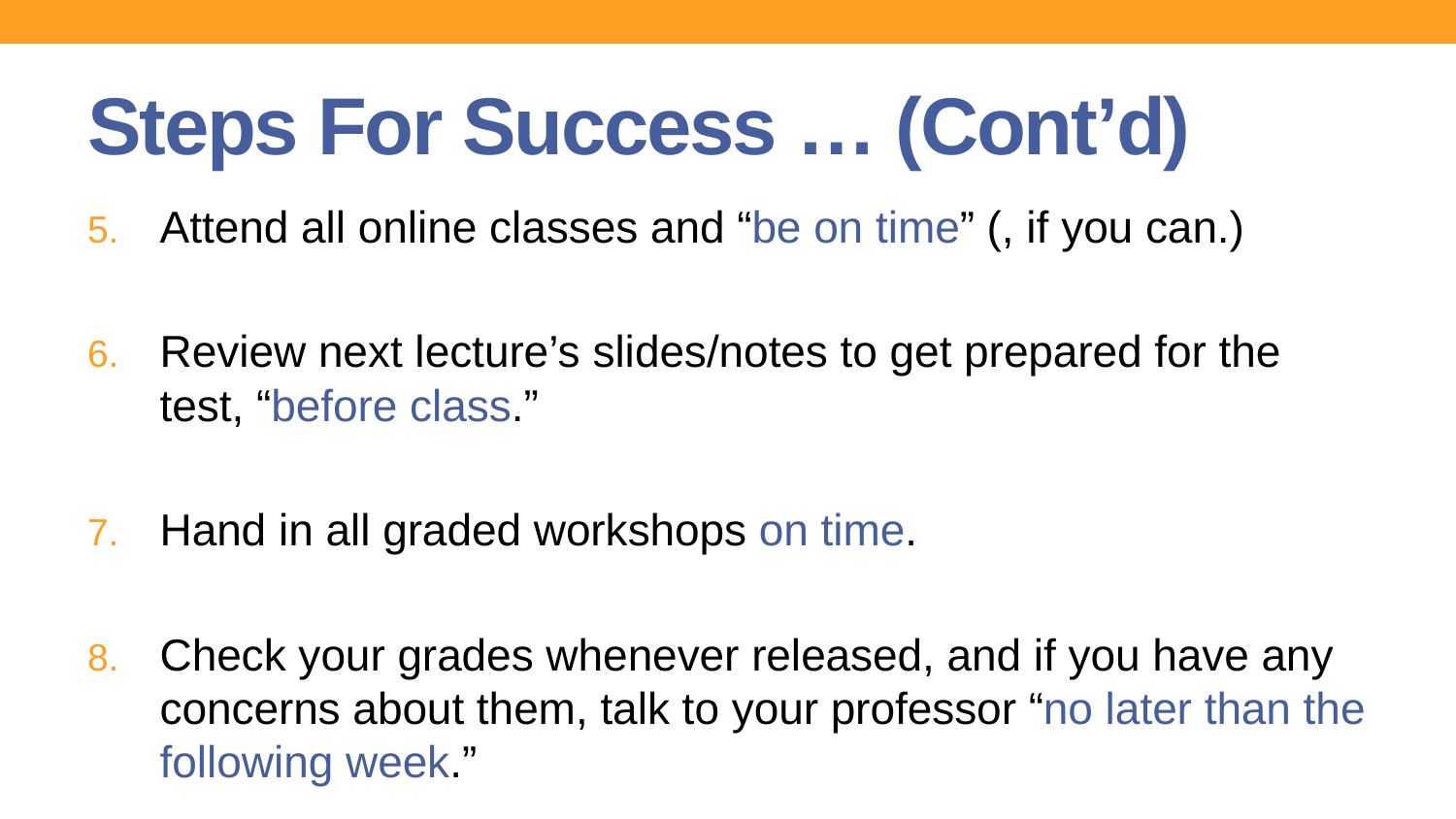

# Steps For Success … (Cont’d)
Attend all online classes and “be on time” (, if you can.)

Review next lecture’s slides/notes to get prepared for the test, “before class.”

Hand in all graded workshops on time.

Check your grades whenever released, and if you have any concerns about them, talk to your professor “no later than the following week.”